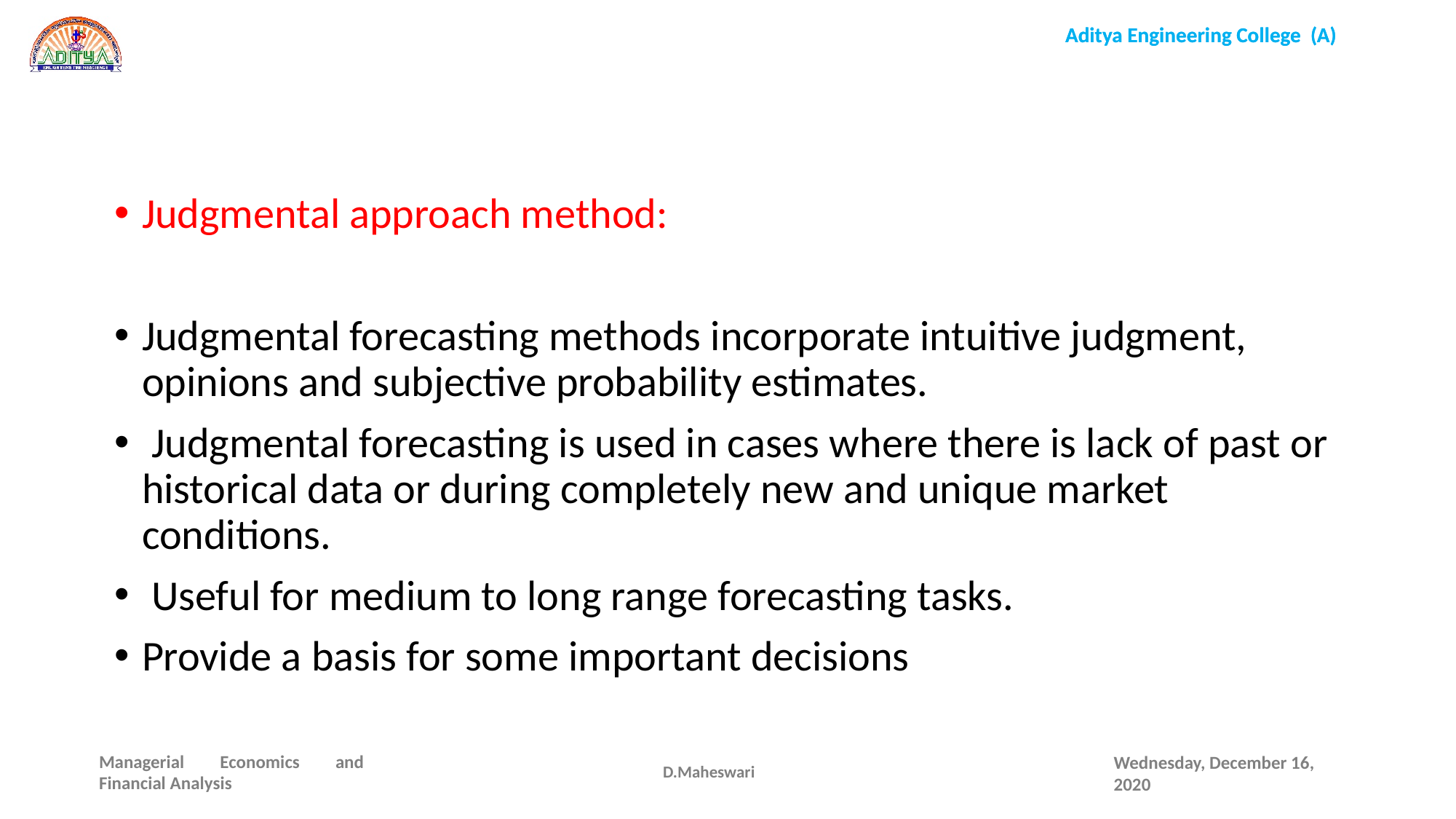

Judgmental approach method:

Judgmental forecasting methods incorporate intuitive judgment, opinions and subjective probability estimates.
 Judgmental forecasting is used in cases where there is lack of past or historical data or during completely new and unique market conditions.
 Useful for medium to long range forecasting tasks.
Provide a basis for some important decisions
D.Maheswari
Wednesday, December 16, 2020